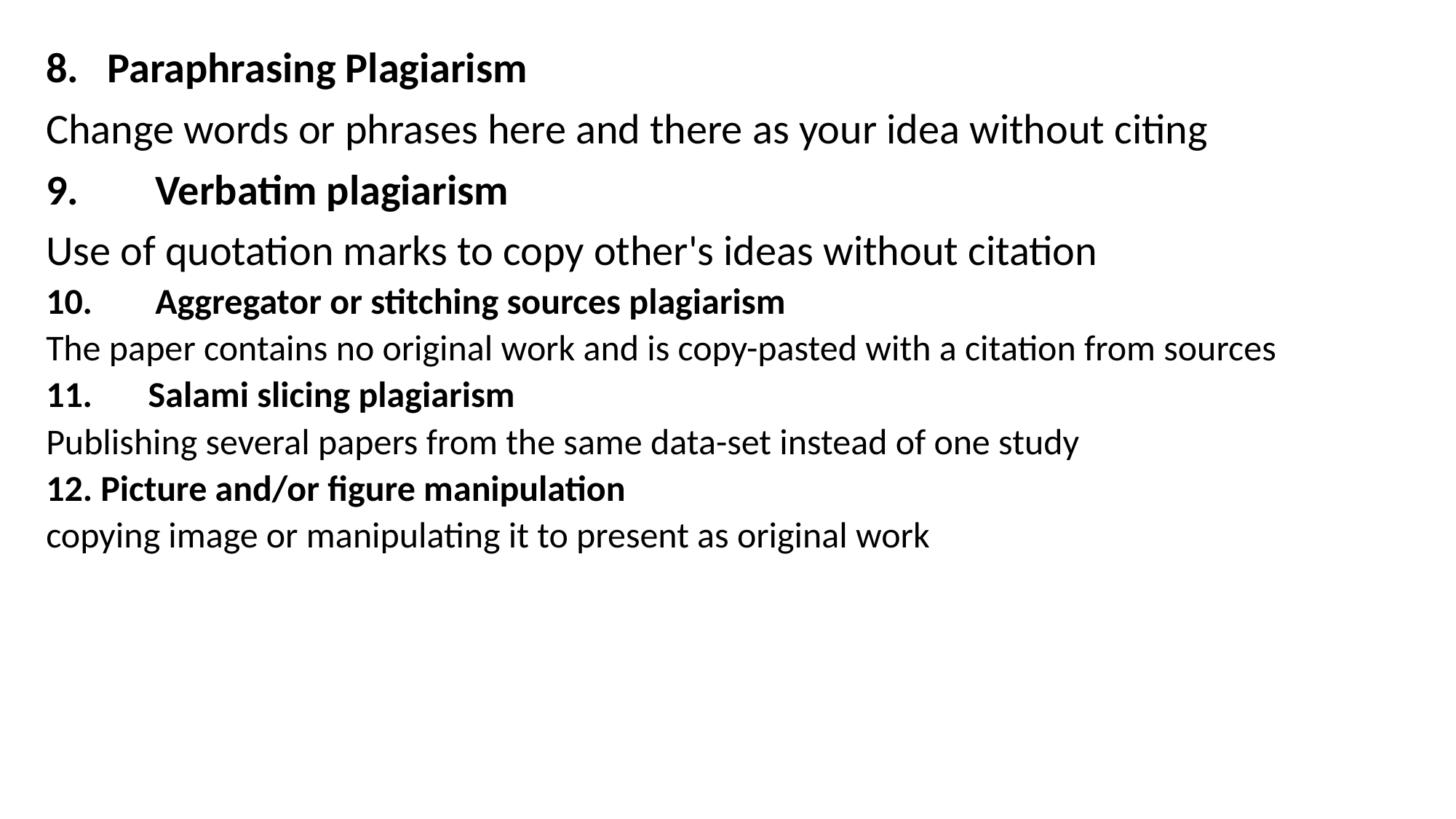

Paraphrasing Plagiarism
Change words or phrases here and there as your idea without citing
9.	Verbatim plagiarism
Use of quotation marks to copy other's ideas without citation
10.	Aggregator or stitching sources plagiarism
The paper contains no original work and is copy-pasted with a citation from sources
11.	Salami slicing plagiarism
Publishing several papers from the same data-set instead of one study
Picture and/or figure manipulation
copying image or manipulating it to present as original work